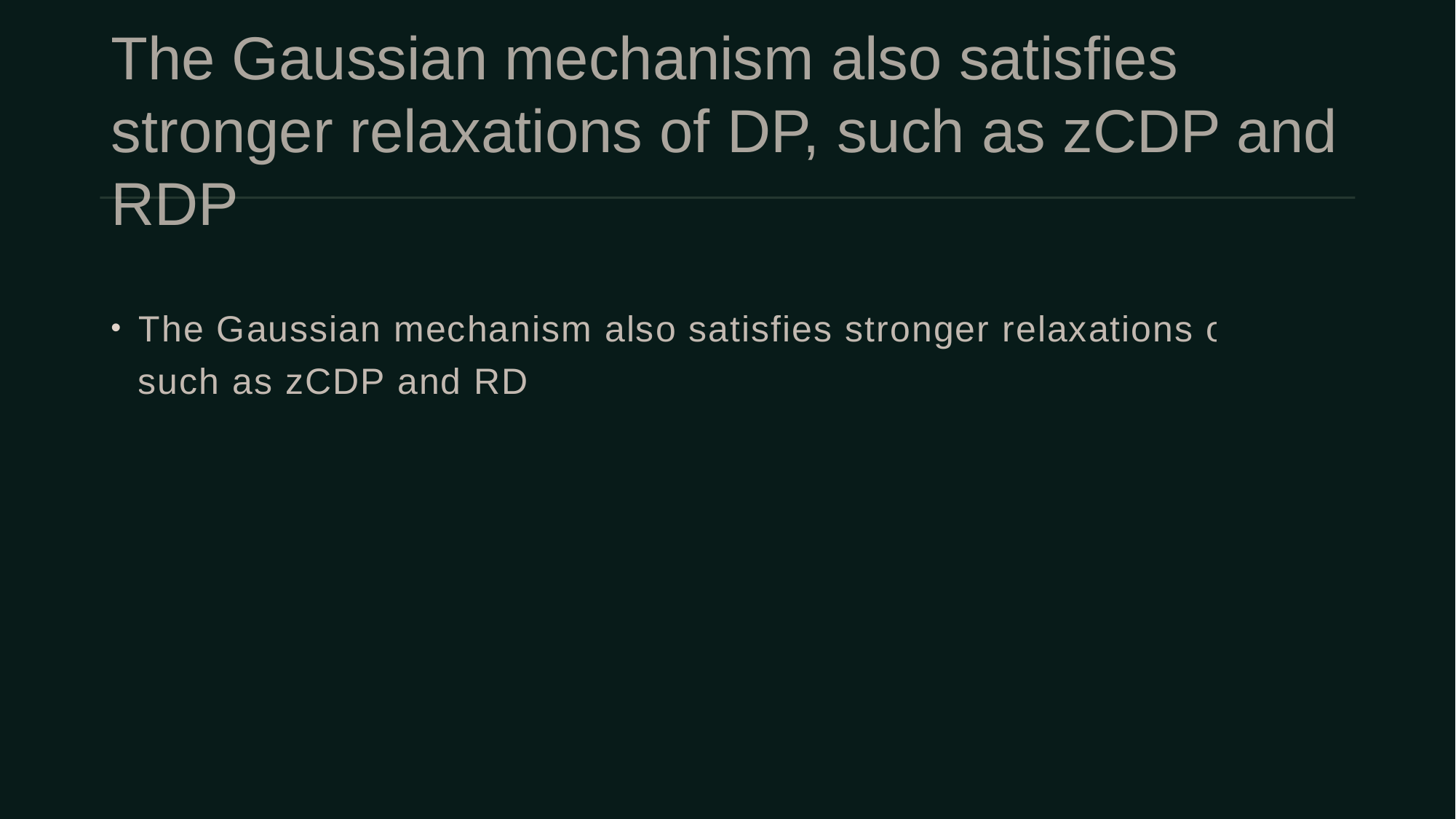

# The Gaussian mechanism also satisfies stronger relaxations of DP, such as zCDP and RDP
The Gaussian mechanism also satisfies stronger relaxations of DP, such as zCDP and RDP.